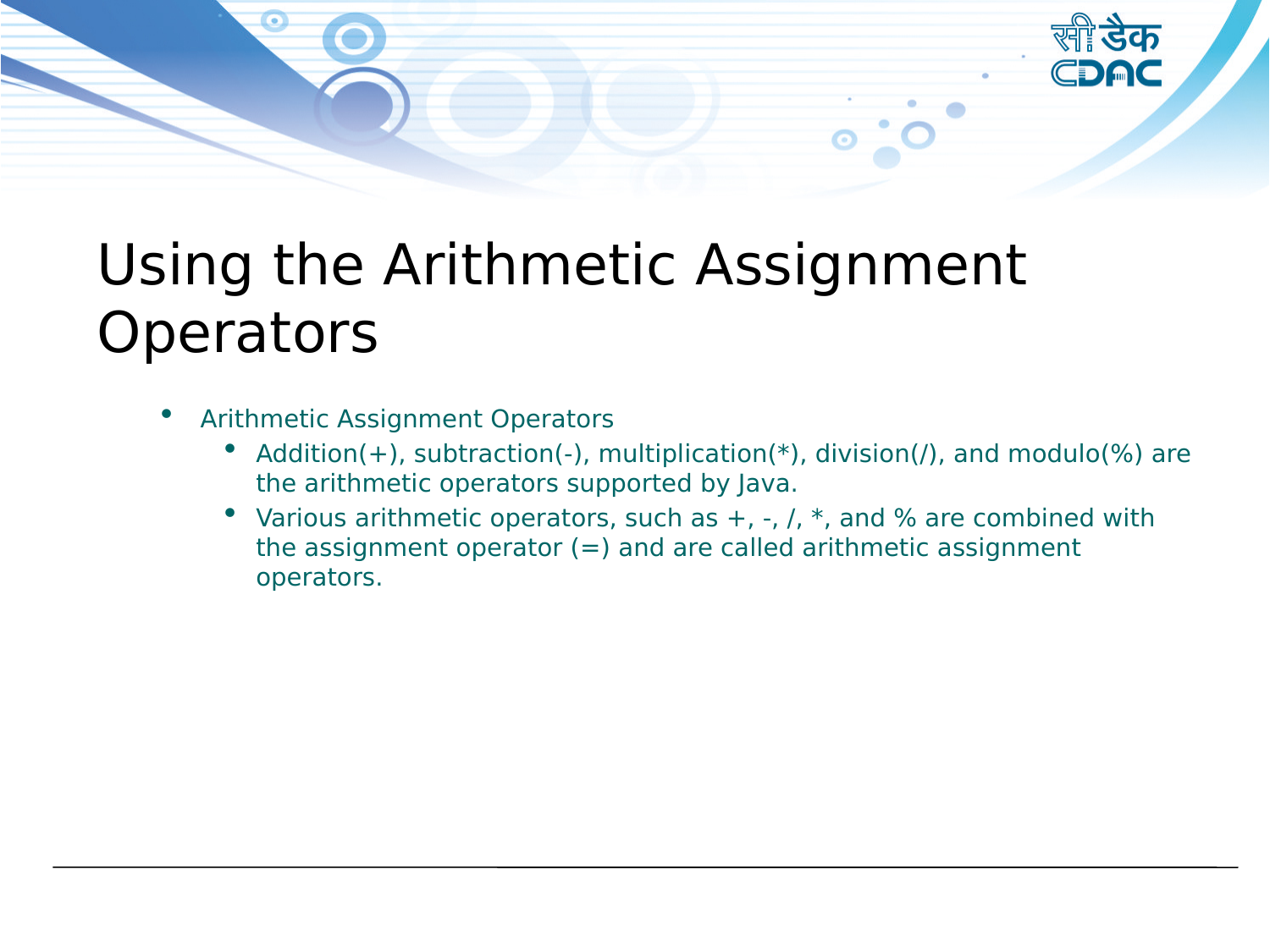

Using the Arithmetic Assignment Operators

Arithmetic Assignment Operators
Addition(+), subtraction(-), multiplication(*), division(/), and modulo(%) are the arithmetic operators supported by Java.
Various arithmetic operators, such as +, -, /, *, and % are combined with the assignment operator (=) and are called arithmetic assignment operators.